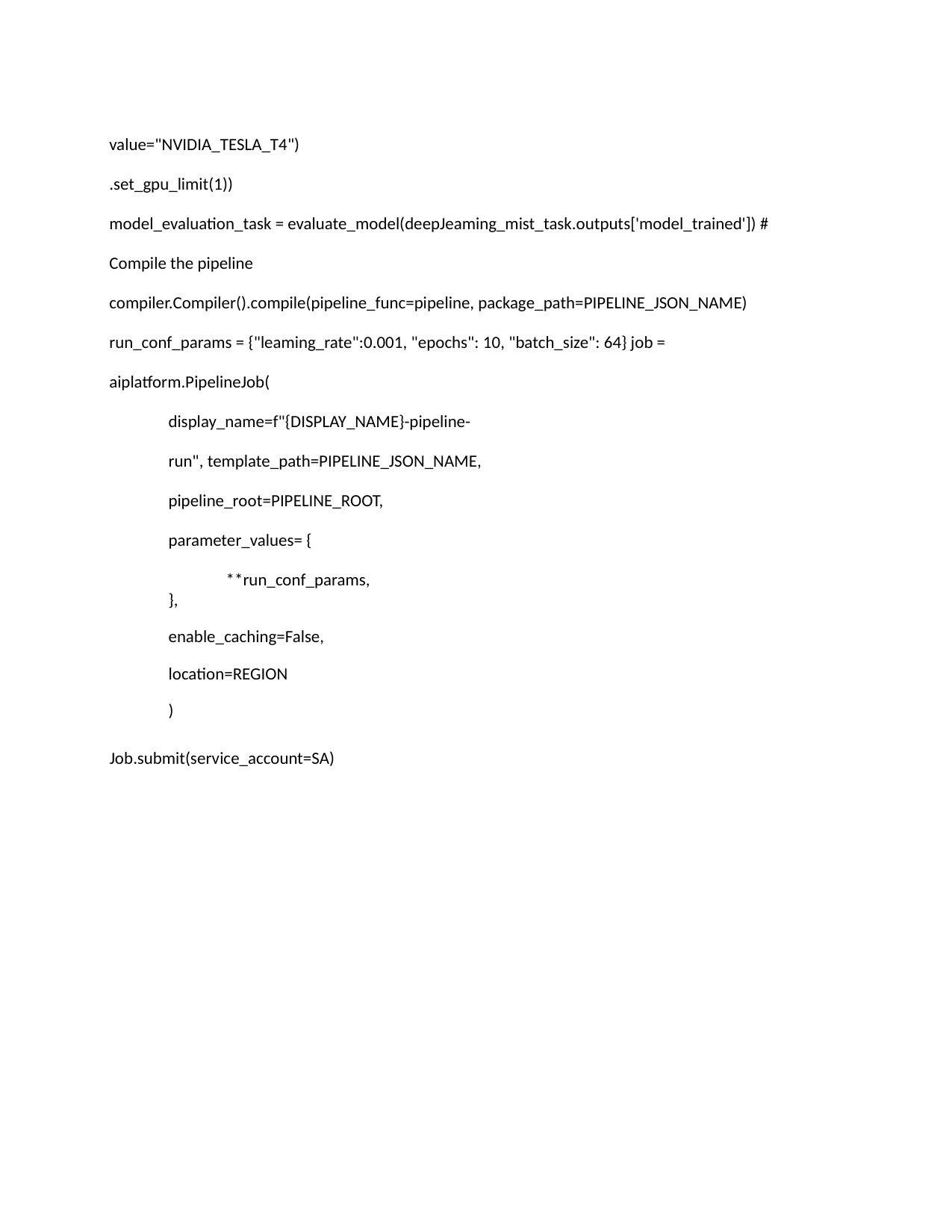

value="NVIDIA_TESLA_T4")
.set_gpu_limit(1))
model_evaluation_task = evaluate_model(deepJeaming_mist_task.outputs['model_trained']) # Compile the pipeline
compiler.Compiler().compile(pipeline_func=pipeline, package_path=PIPELINE_JSON_NAME) run_conf_params = {"leaming_rate":0.001, "epochs": 10, "batch_size": 64} job = aiplatform.PipelineJob(
display_name=f"{DISPLAY_NAME}-pipeline-run", template_path=PIPELINE_JSON_NAME, pipeline_root=PIPELINE_ROOT, parameter_values= {
**run_conf_params,
},
enable_caching=False,
location=REGION
)
Job.submit(service_account=SA)